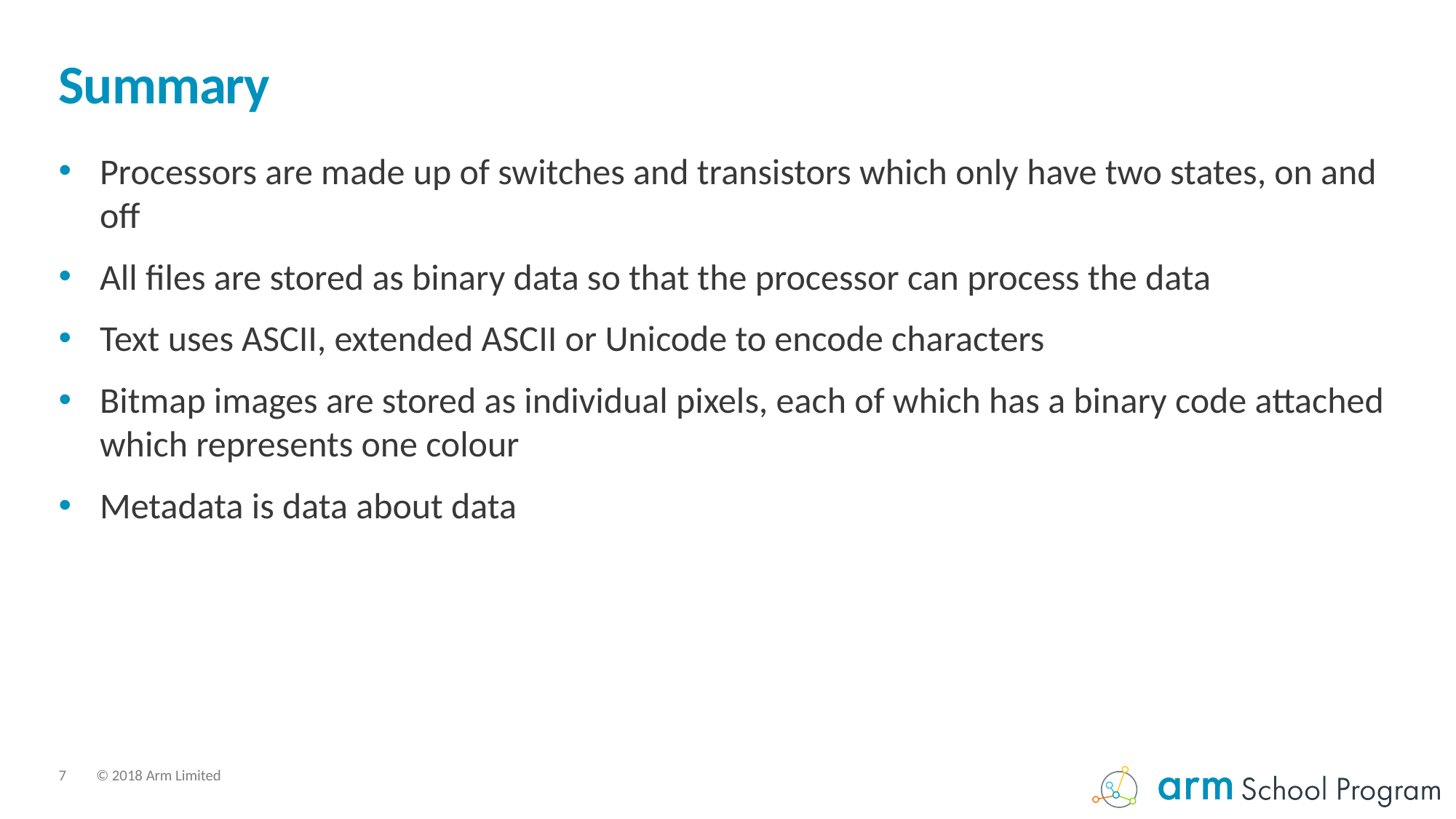

# Summary
Processors are made up of switches and transistors which only have two states, on and off
All files are stored as binary data so that the processor can process the data
Text uses ASCII, extended ASCII or Unicode to encode characters
Bitmap images are stored as individual pixels, each of which has a binary code attached which represents one colour
Metadata is data about data